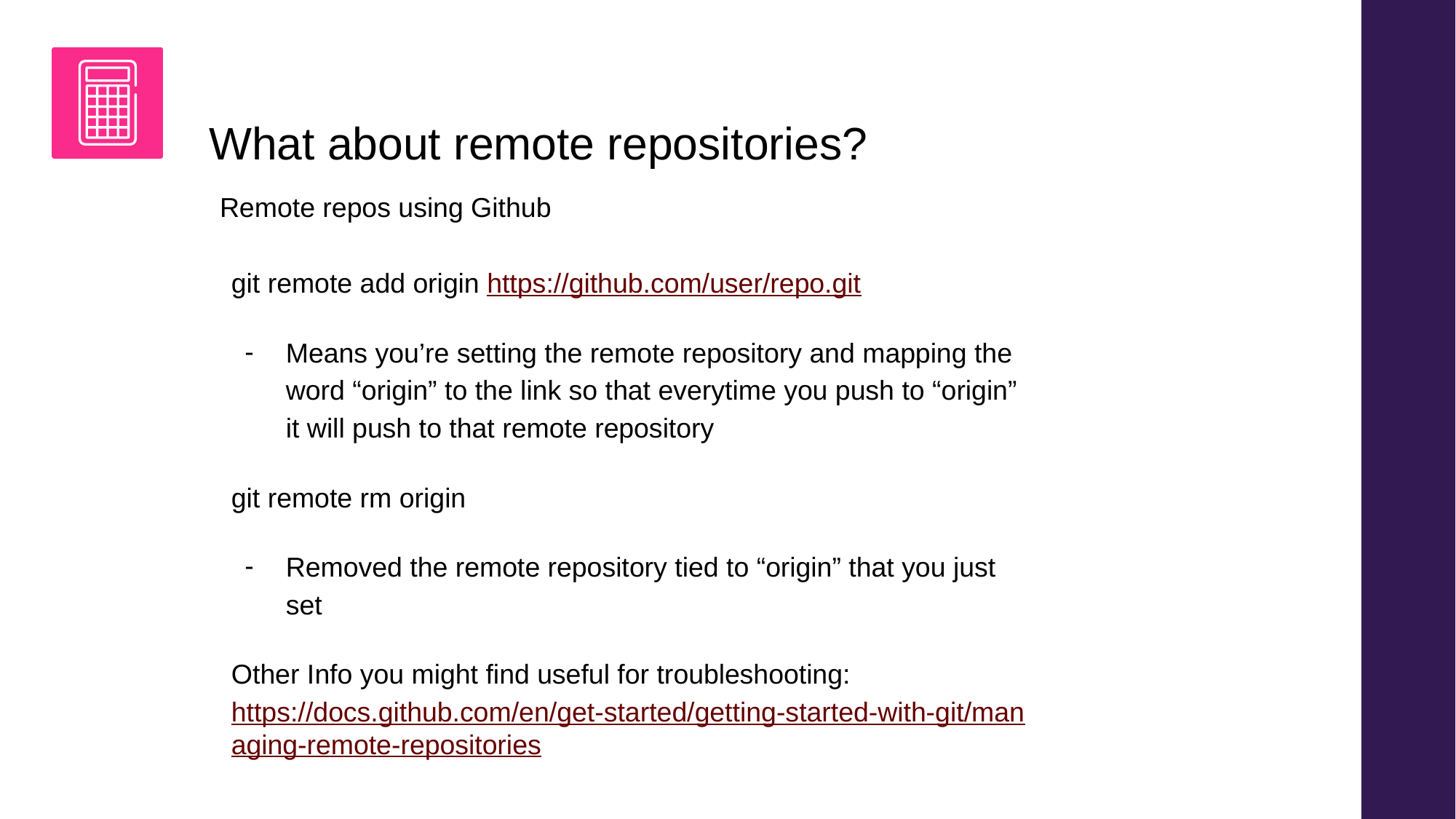

# What about remote repositories?
Remote repos using Github
git remote add origin https://github.com/user/repo.git
Means you’re setting the remote repository and mapping the word “origin” to the link so that everytime you push to “origin” it will push to that remote repository
git remote rm origin
Removed the remote repository tied to “origin” that you just set
Other Info you might find useful for troubleshooting: https://docs.github.com/en/get-started/getting-started-with-git/managing-remote-repositories